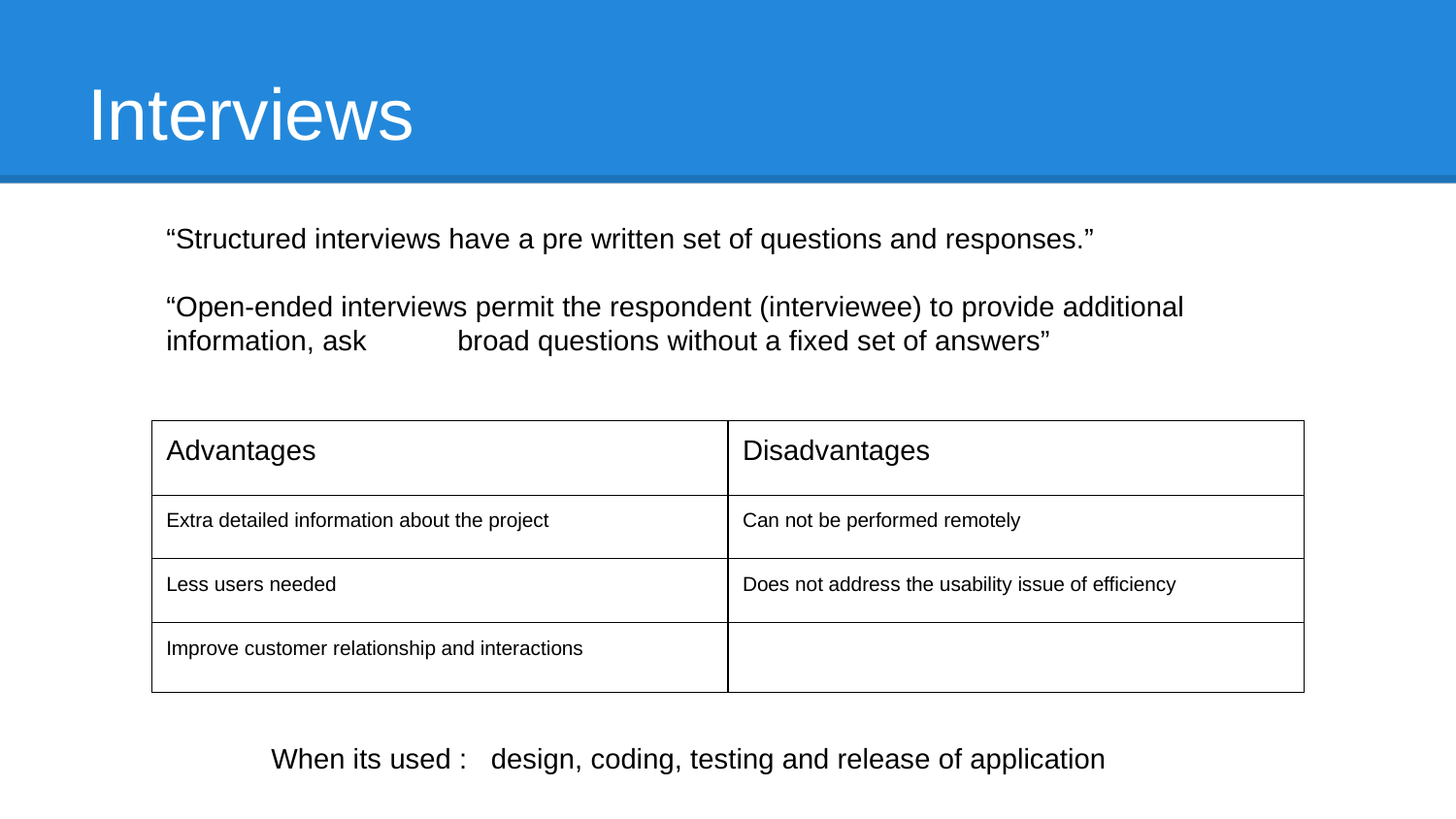

# Interviews
“Structured interviews have a pre written set of questions and responses.”

“Open-ended interviews permit the respondent (interviewee) to provide additional information, ask 	broad questions without a fixed set of answers”

| Advantages | Disadvantages |
| --- | --- |
| Extra detailed information about the project | Can not be performed remotely |
| Less users needed | Does not address the usability issue of efficiency |
| Improve customer relationship and interactions |  |
When its used :   design, coding, testing and release of application